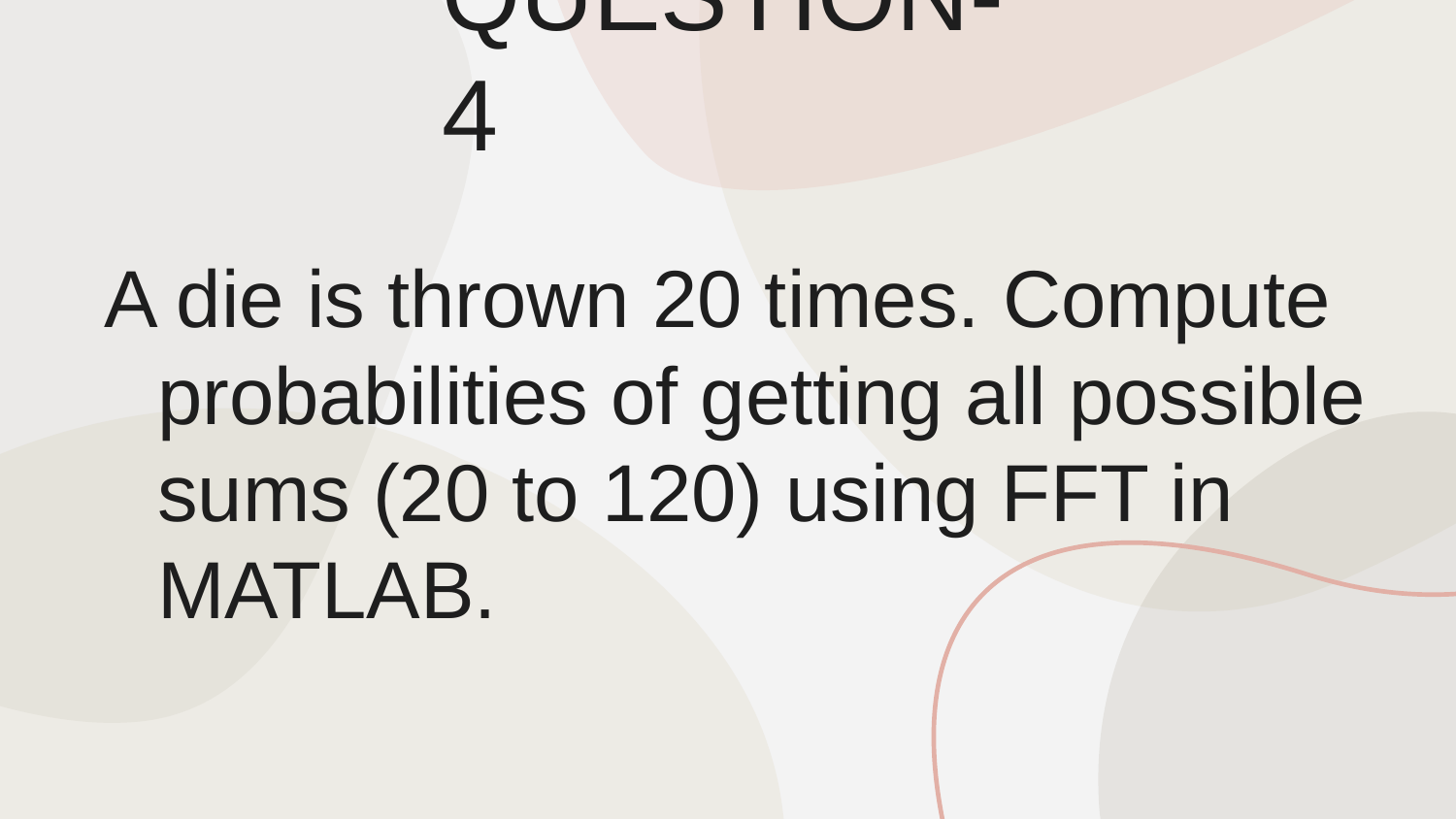

# QUESTION-4
A die is thrown 20 times. Compute probabilities of getting all possible sums (20 to 120) using FFT in MATLAB.